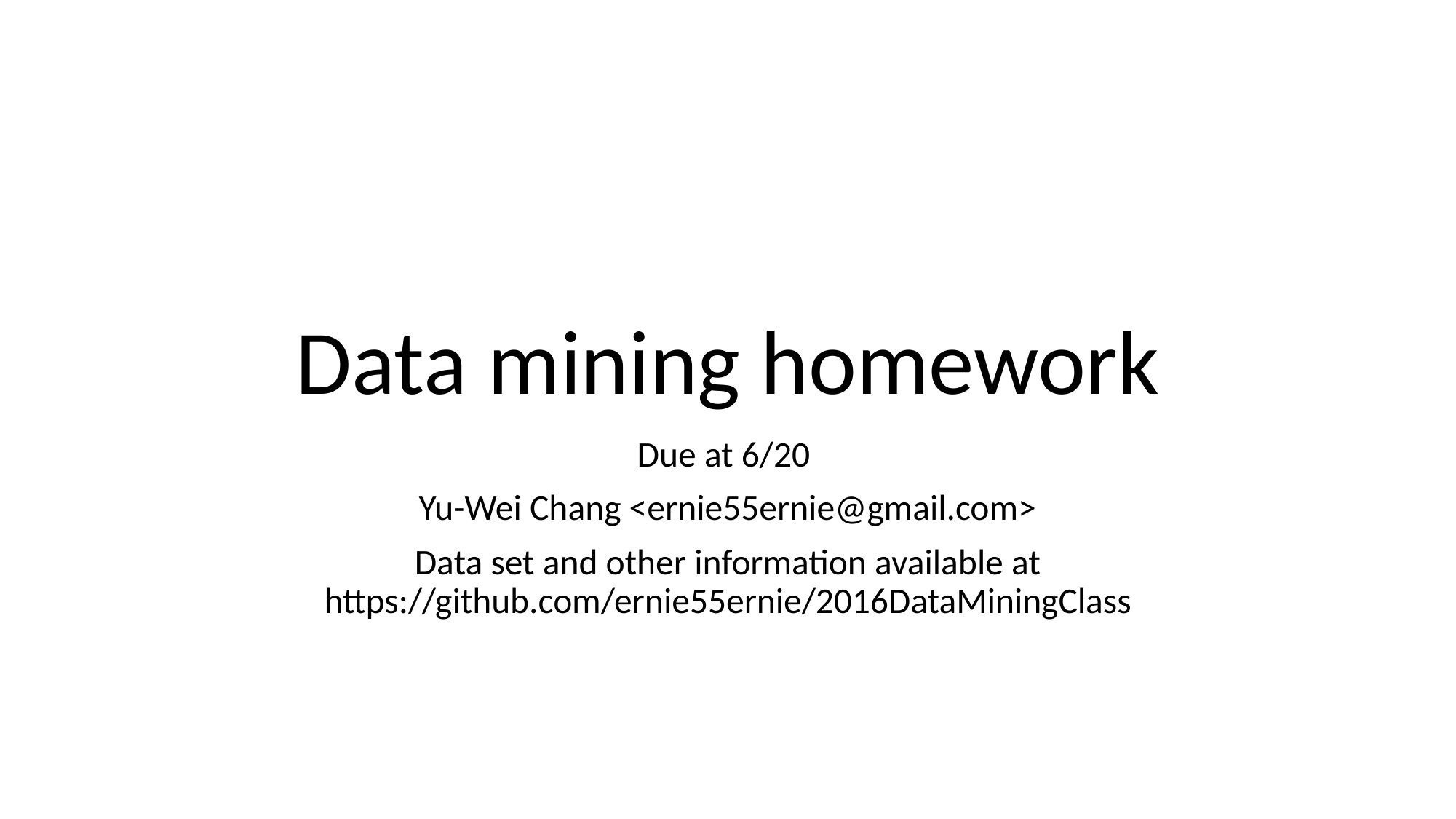

# Data mining homework
Due at 6/20
Yu-Wei Chang <ernie55ernie@gmail.com>
Data set and other information available at https://github.com/ernie55ernie/2016DataMiningClass